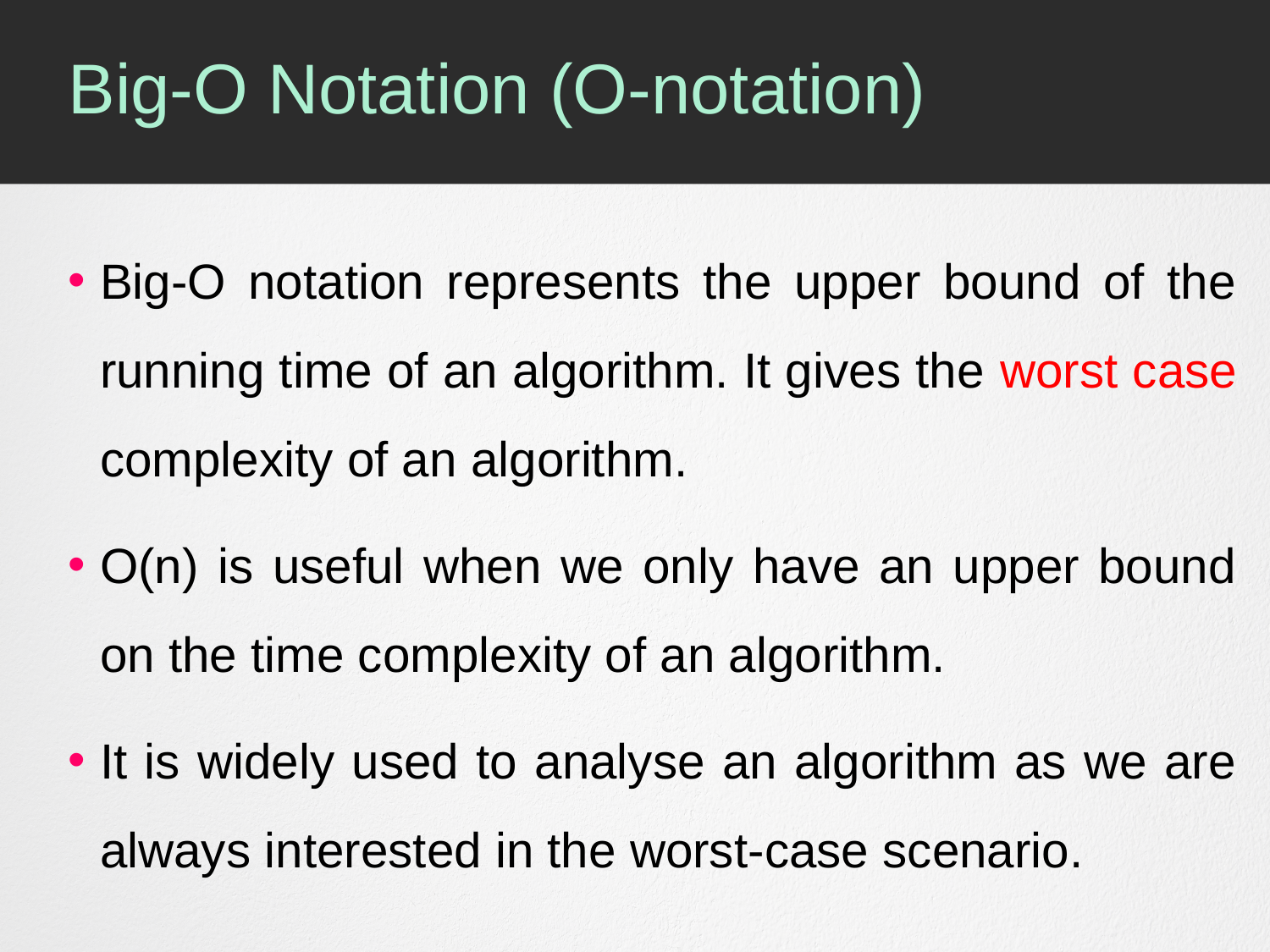

# Big-O Notation (O-notation)
Big-O notation represents the upper bound of the running time of an algorithm. It gives the worst case complexity of an algorithm.
O(n) is useful when we only have an upper bound on the time complexity of an algorithm.
It is widely used to analyse an algorithm as we are always interested in the worst-case scenario.